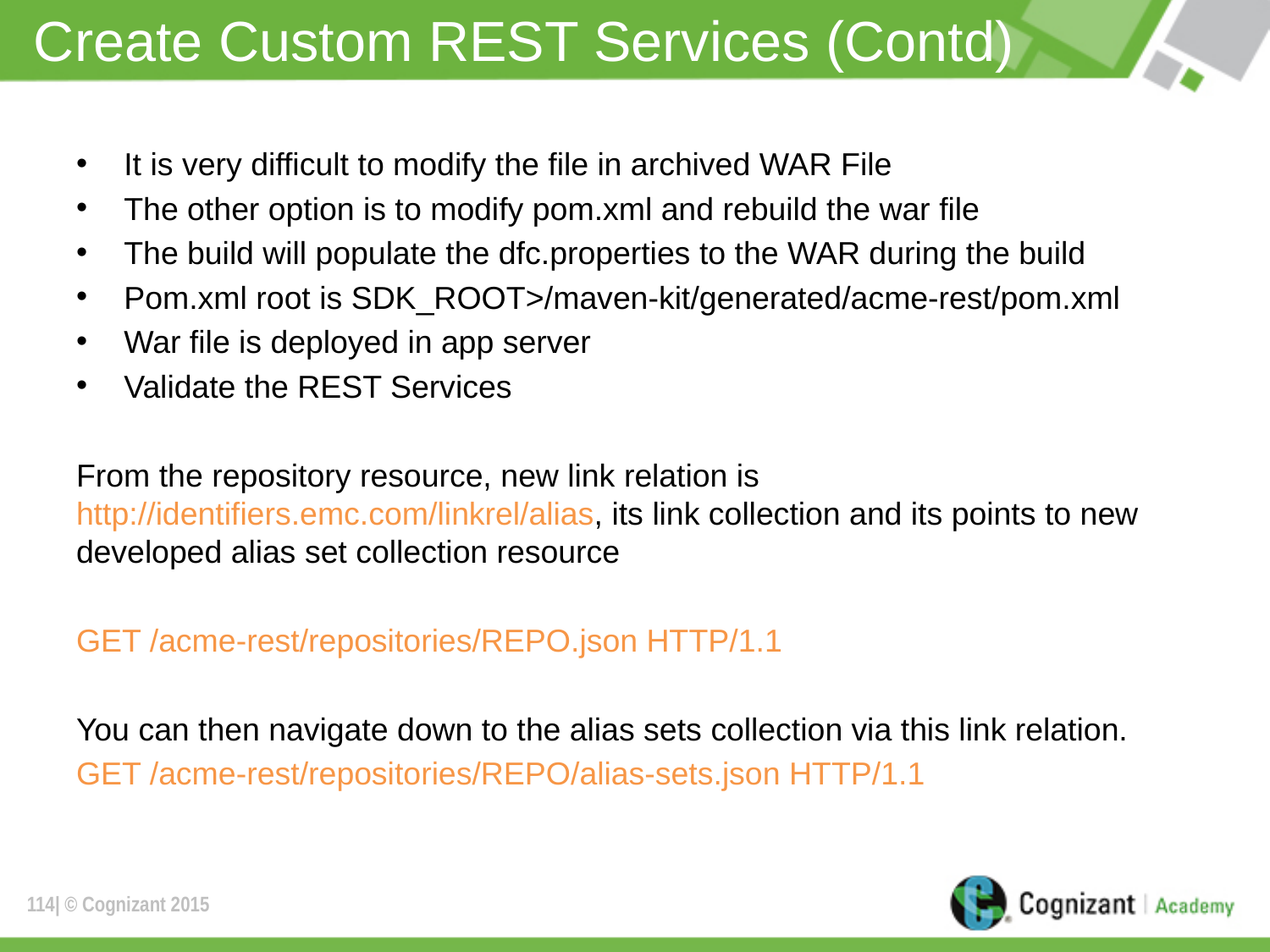

# Create Custom REST Services (Contd)
It is very difficult to modify the file in archived WAR File
The other option is to modify pom.xml and rebuild the war file
The build will populate the dfc.properties to the WAR during the build
Pom.xml root is SDK_ROOT>/maven-kit/generated/acme-rest/pom.xml
War file is deployed in app server
Validate the REST Services

From the repository resource, new link relation is http://identifiers.emc.com/linkrel/alias, its link collection and its points to new developed alias set collection resource

GET /acme-rest/repositories/REPO.json HTTP/1.1

You can then navigate down to the alias sets collection via this link relation.
GET /acme-rest/repositories/REPO/alias-sets.json HTTP/1.1

114
| © Cognizant 2015